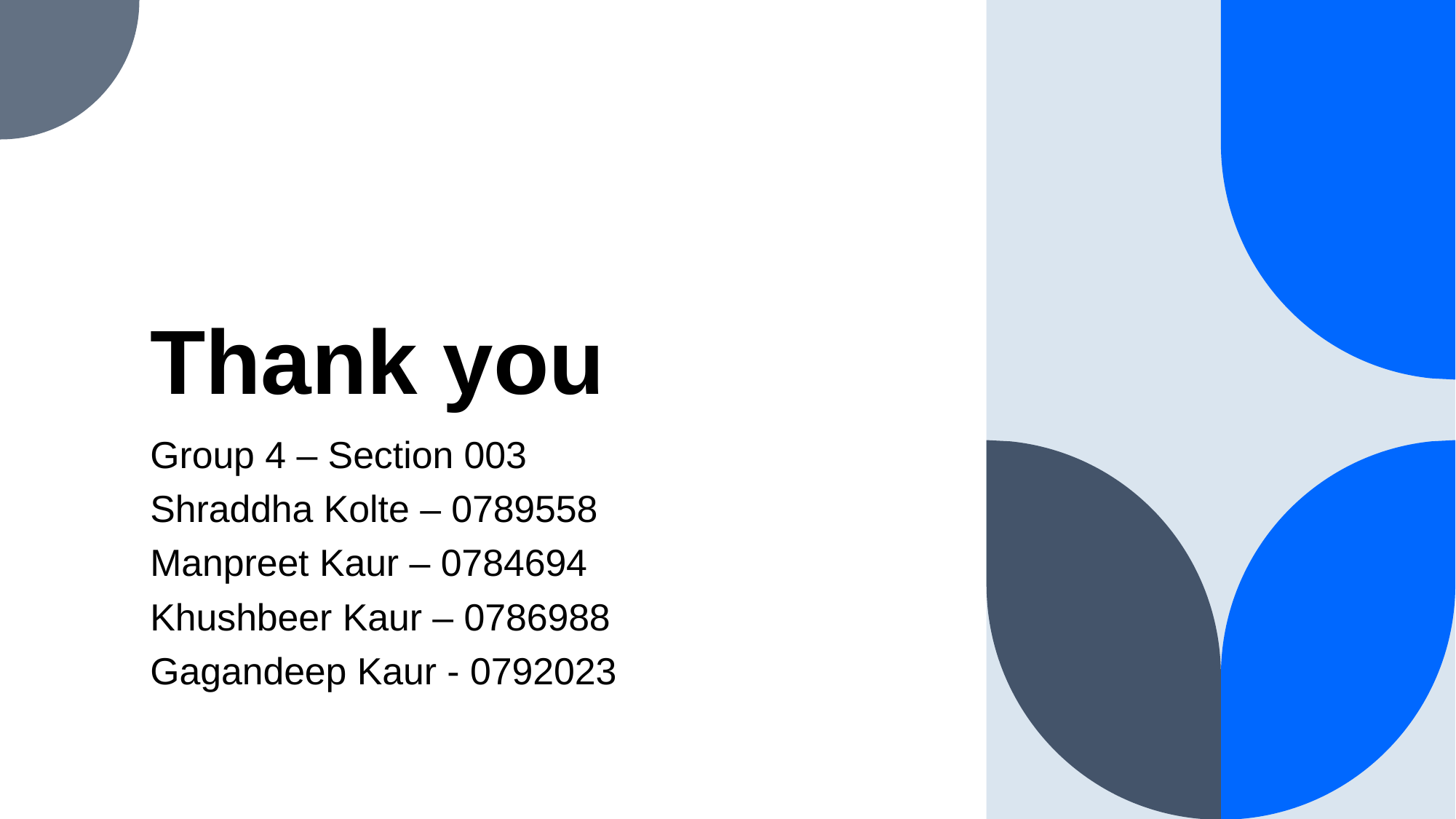

# Thank you
Group 4 – Section 003
Shraddha Kolte – 0789558
Manpreet Kaur – 0784694
Khushbeer Kaur – 0786988
Gagandeep Kaur - 0792023